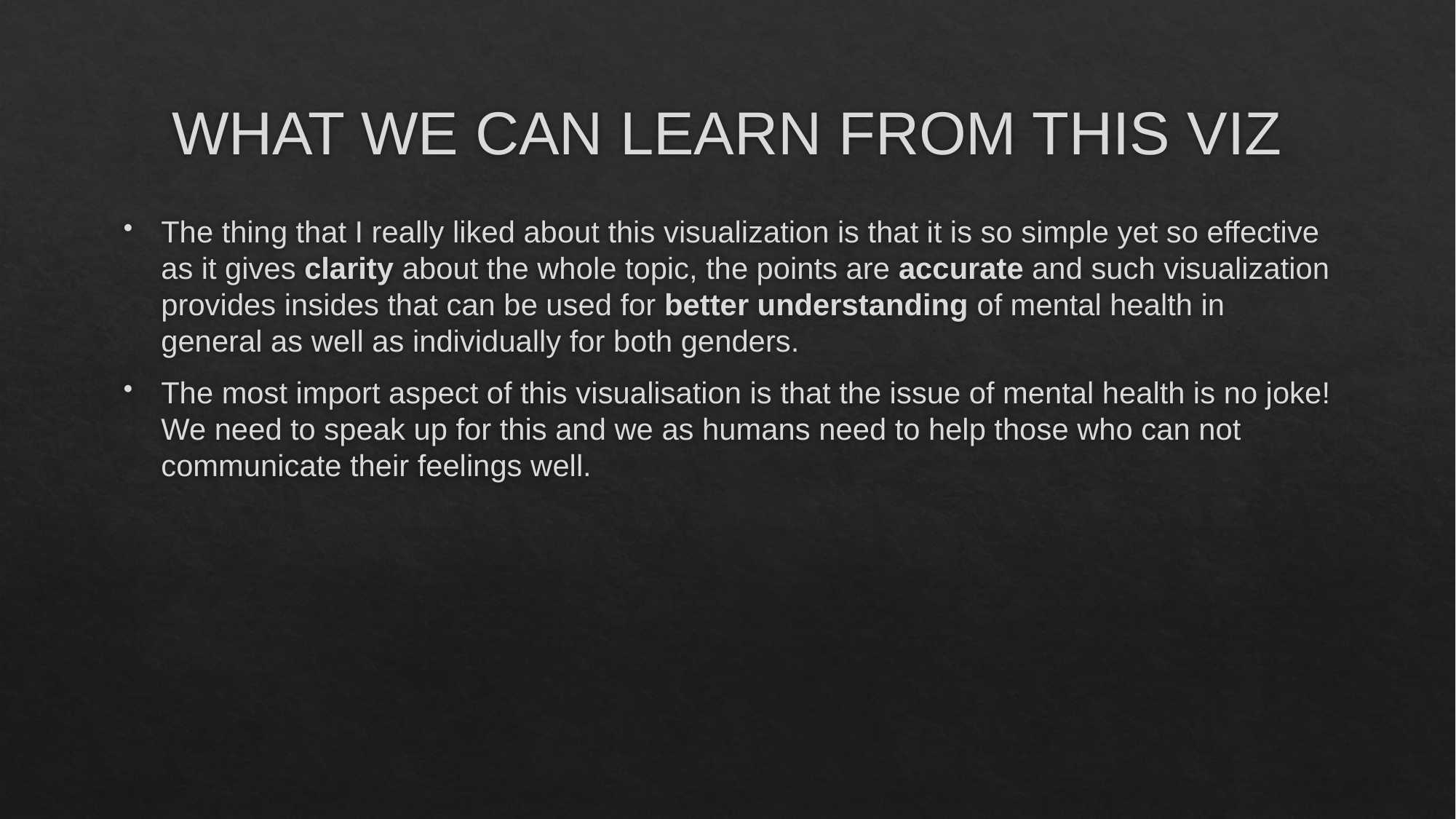

# WHAT WE CAN LEARN FROM THIS VIZ
The thing that I really liked about this visualization is that it is so simple yet so effective as it gives clarity about the whole topic, the points are accurate and such visualization provides insides that can be used for better understanding of mental health in general as well as individually for both genders.
The most import aspect of this visualisation is that the issue of mental health is no joke! We need to speak up for this and we as humans need to help those who can not communicate their feelings well.